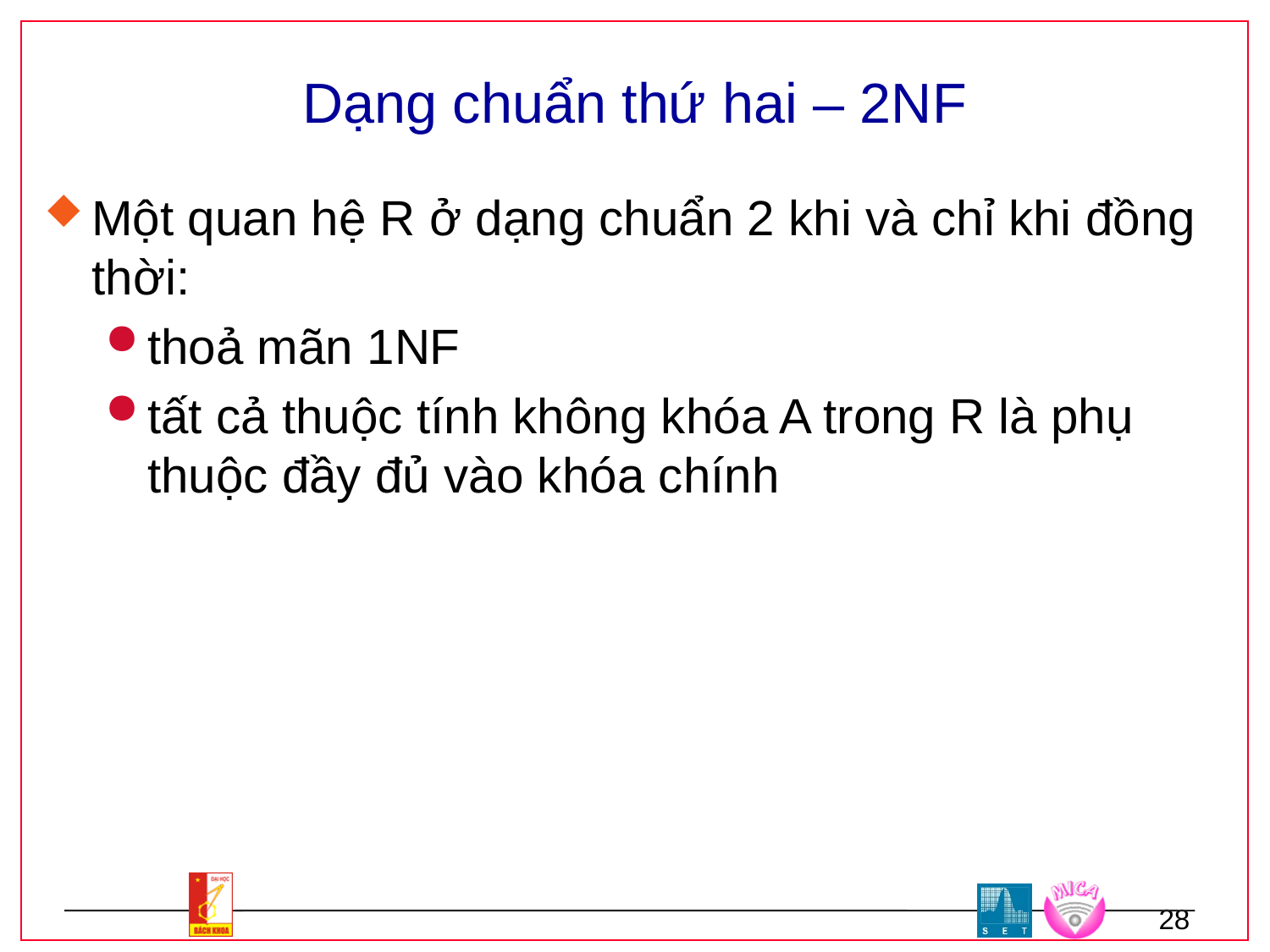

# Dạng chuẩn thứ hai – 2NF
Một quan hệ R ở dạng chuẩn 2 khi và chỉ khi đồng thời:
thoả mãn 1NF
tất cả thuộc tính không khóa A trong R là phụ thuộc đầy đủ vào khóa chính

28